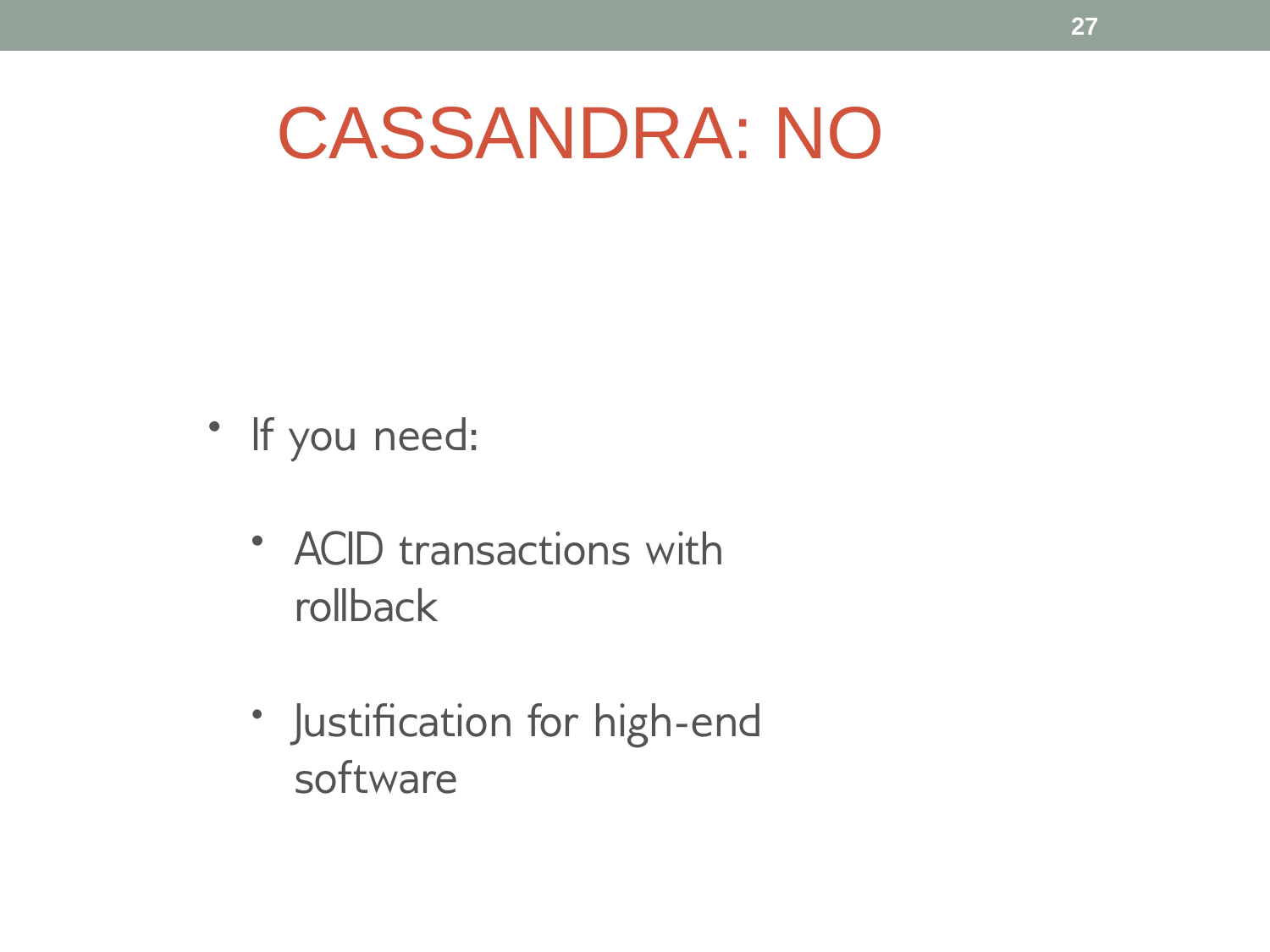

27
# CASSANDRA: NO
If you need:

ACID transactions with rollback

Justification for high-end software